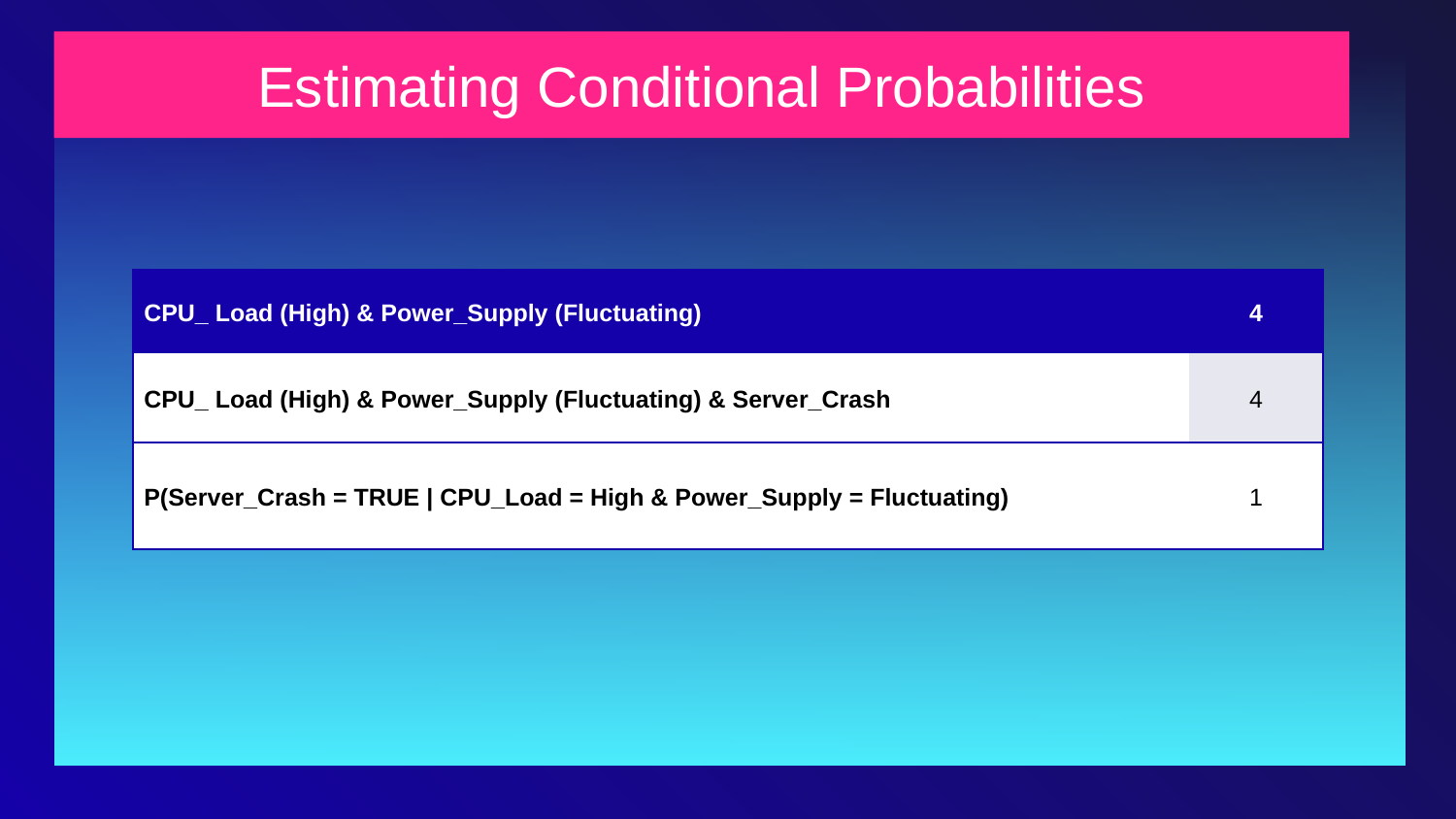

# Estimating Conditional Probabilities
| CPU\_ Load (High) & Power\_Supply (Fluctuating) | 4 |
| --- | --- |
| CPU\_ Load (High) & Power\_Supply (Fluctuating) & Server\_Crash | 4 |
| P(Server\_Crash = TRUE | CPU\_Load = High & Power\_Supply = Fluctuating) | 1 |